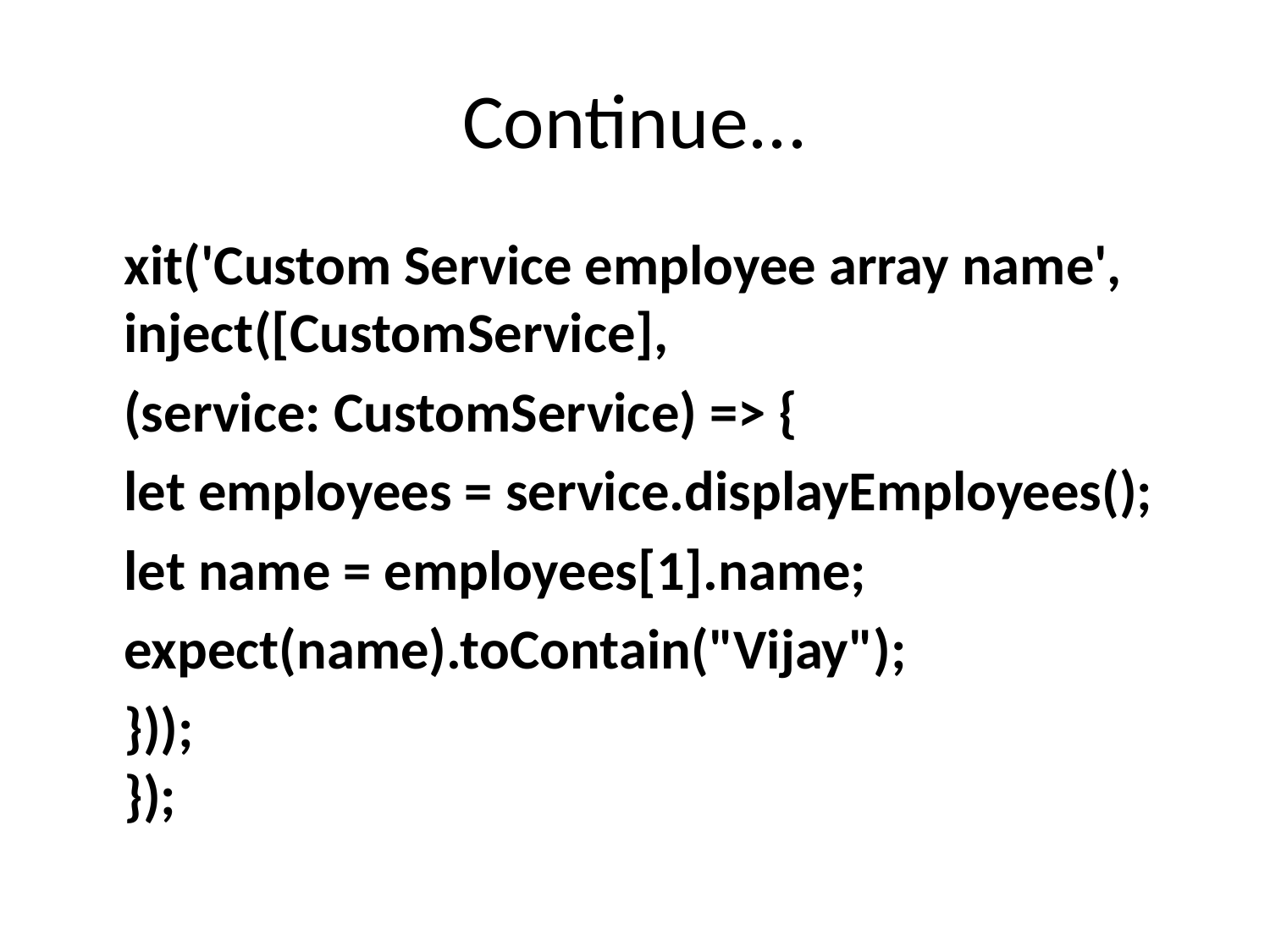

# Continue...
	xit('Custom Service employee array name', inject([CustomService],
	(service: CustomService) => {
	let employees = service.displayEmployees();
	let name = employees[1].name;
	expect(name).toContain("Vijay");
	}));
});